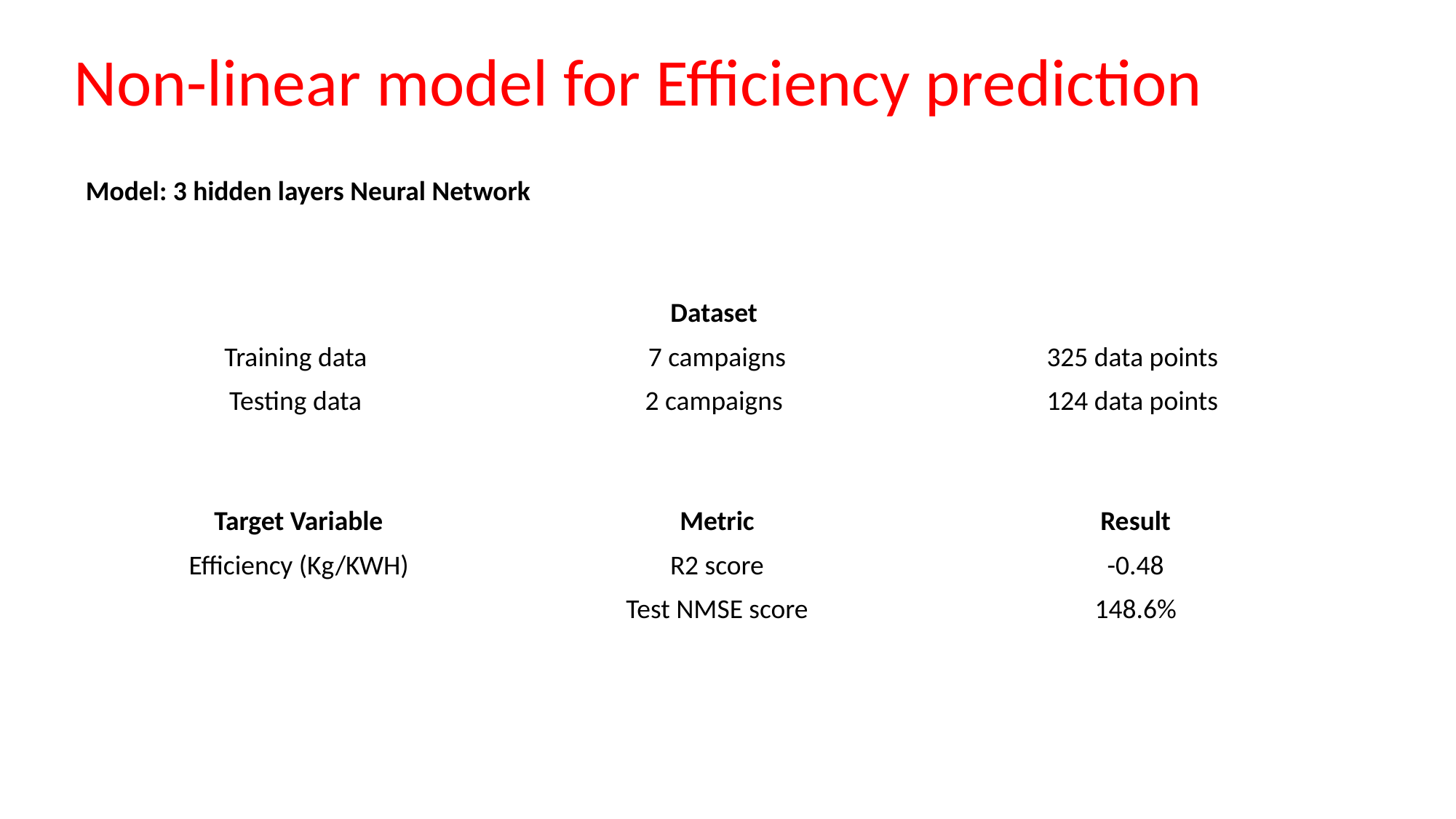

Non-linear model for Efficiency prediction
Model: 3 hidden layers Neural Network
| Dataset |  |  |
| --- | --- | --- |
| Training data | 7 campaigns | 325 data points |
| Testing data | 2 campaigns | 124 data points |
| Target Variable | Metric | Result |
| --- | --- | --- |
| Efficiency (Kg/KWH) | R2 score | -0.48 |
|  | Test NMSE score | 148.6% |